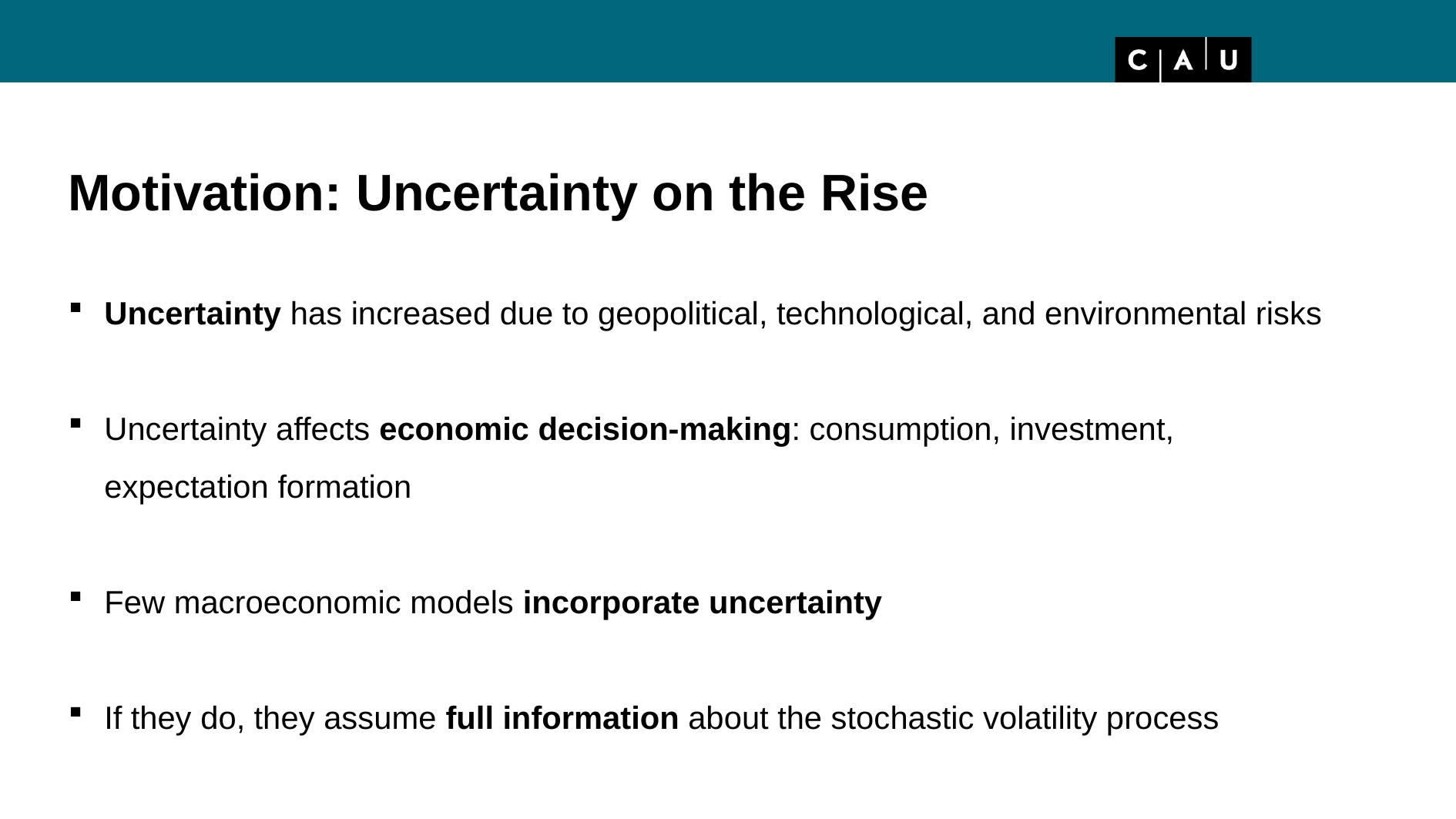

Motivation: Uncertainty on the Rise
Uncertainty has increased due to geopolitical, technological, and environmental risks

Uncertainty affects economic decision-making: consumption, investment, expectation formation

Few macroeconomic models incorporate uncertainty

If they do, they assume full information about the stochastic volatility process